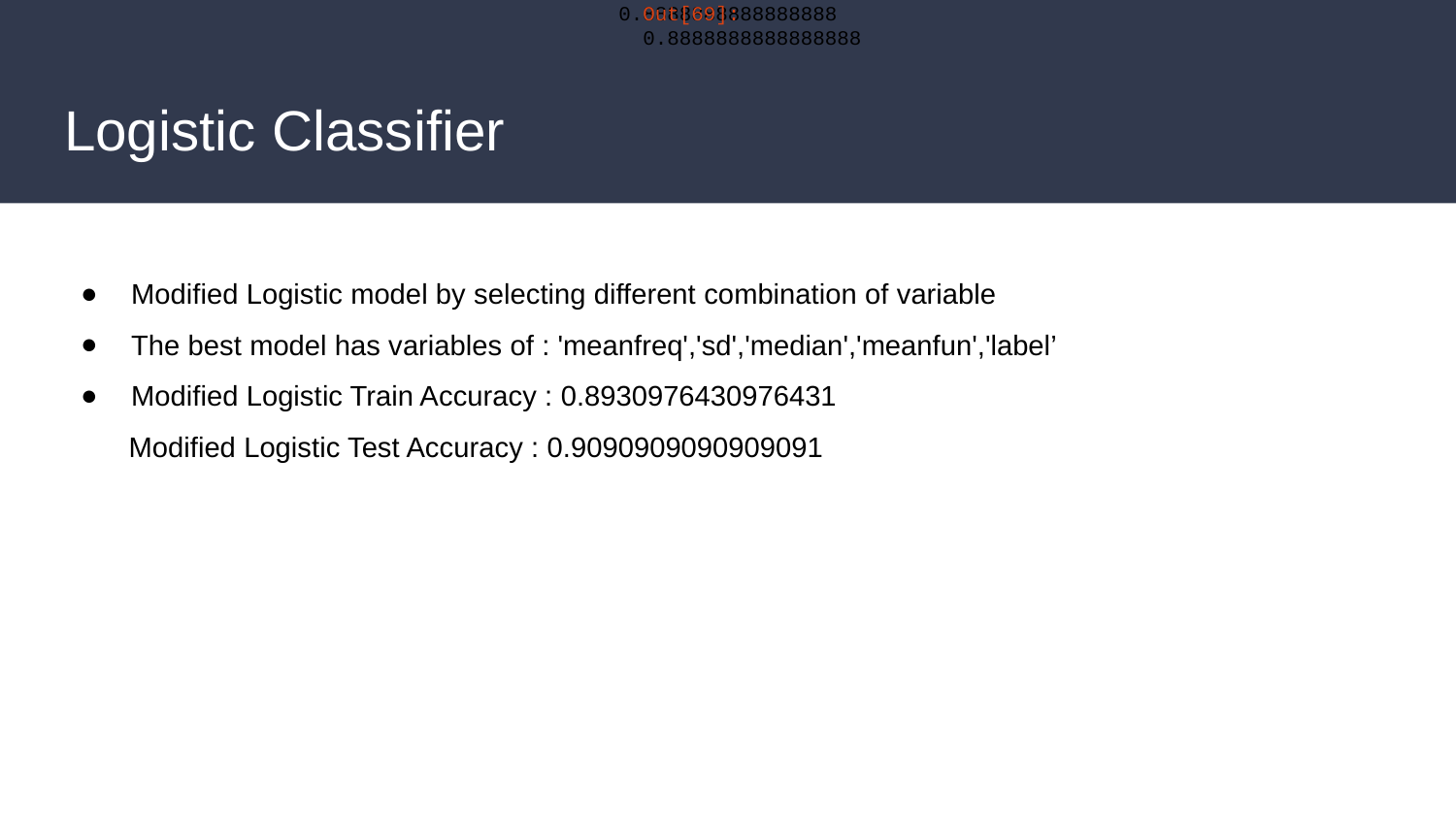

Out[69]:
0.8888888888888888
Out[69]:
0.8888888888888888
# Logistic Classifier

Modified Logistic model by selecting different combination of variable
The best model has variables of : 'meanfreq','sd','median','meanfun','label’
Modified Logistic Train Accuracy : 0.8930976430976431
      Modified Logistic Test Accuracy : 0.9090909090909091